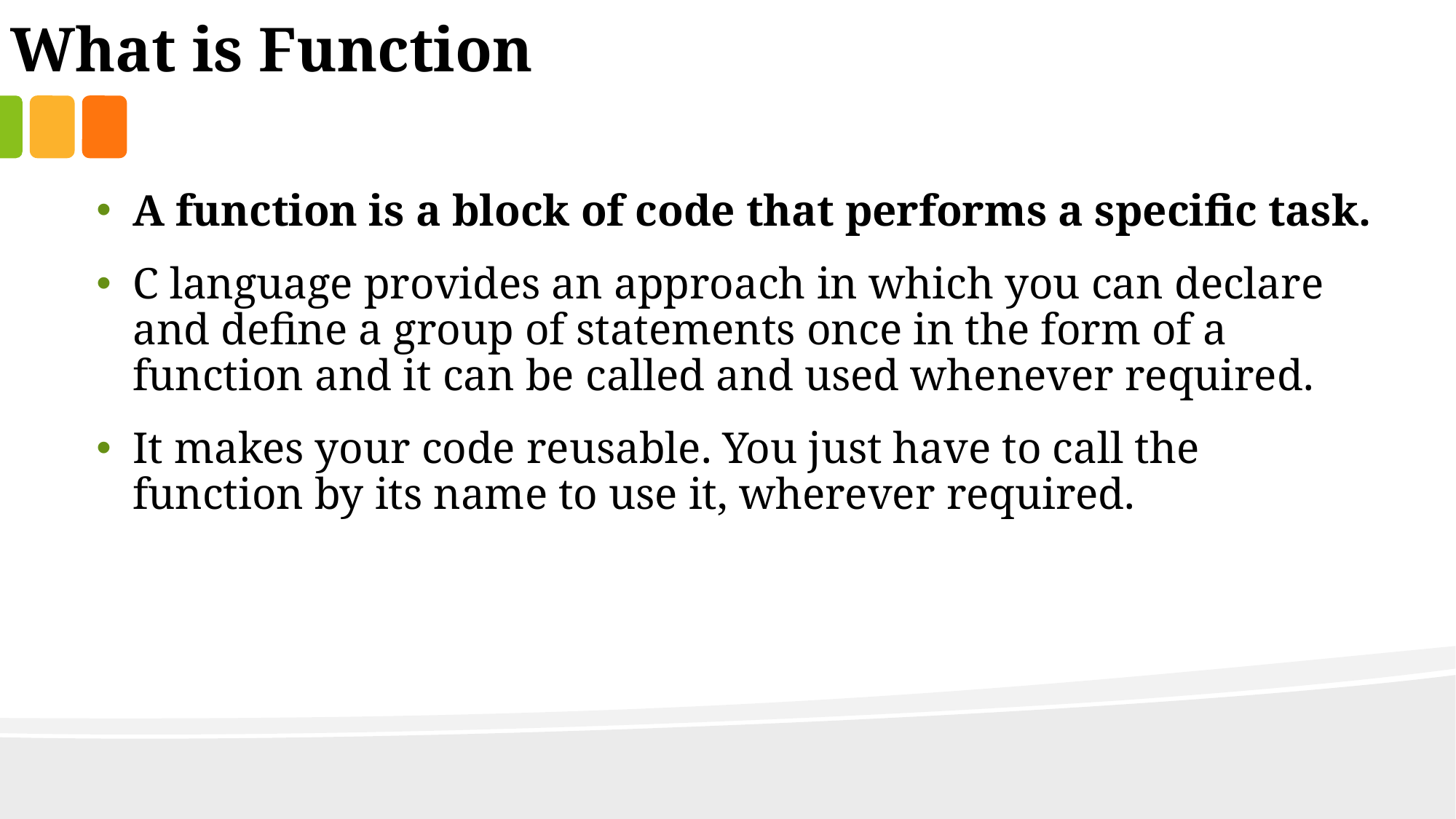

What is Function
A function is a block of code that performs a specific task.
C language provides an approach in which you can declare and define a group of statements once in the form of a function and it can be called and used whenever required.
It makes your code reusable. You just have to call the function by its name to use it, wherever required.